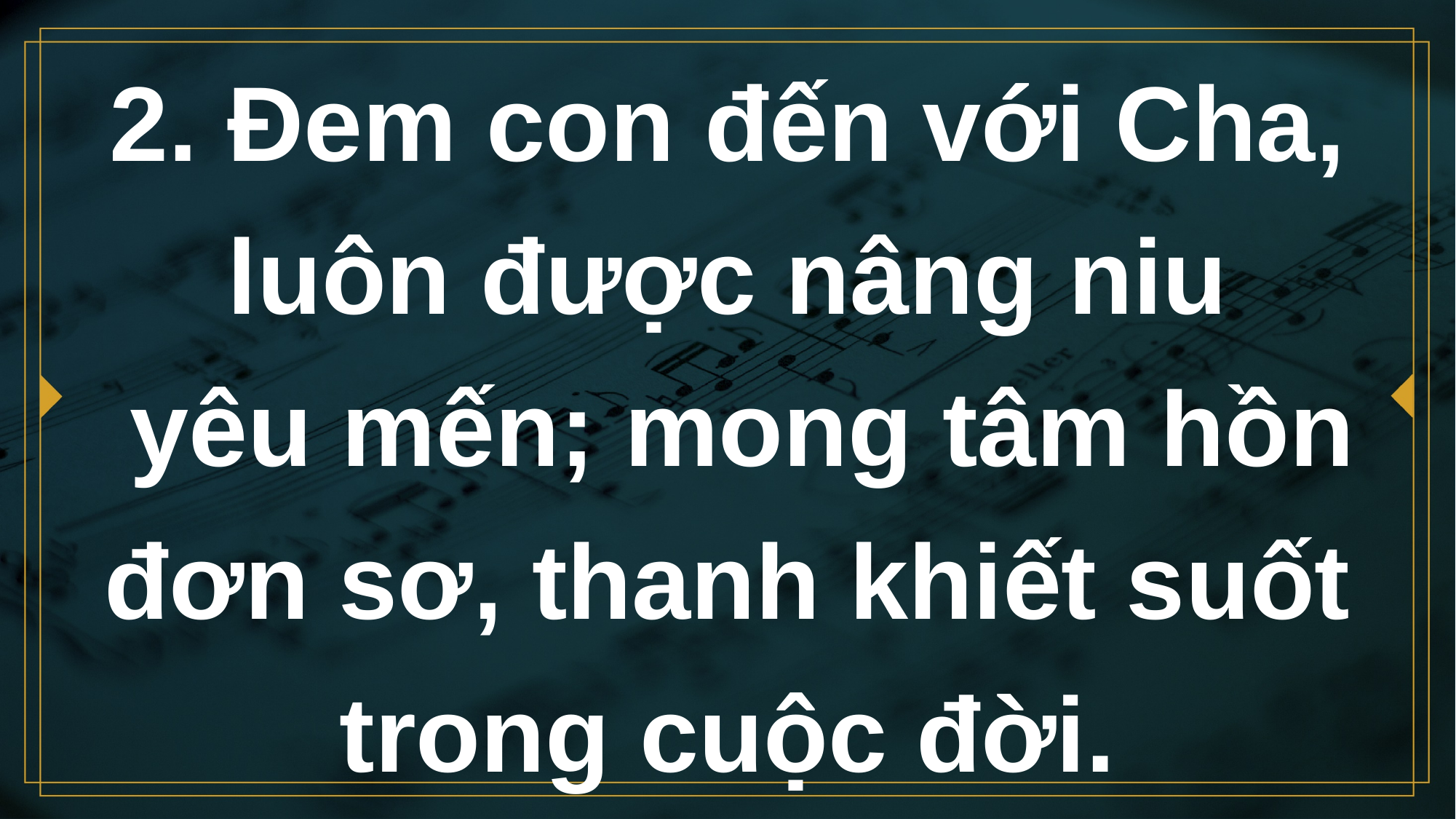

# 2. Đem con đến với Cha, luôn được nâng niu yêu mến; mong tâm hồn đơn sơ, thanh khiết suốt trong cuộc đời.